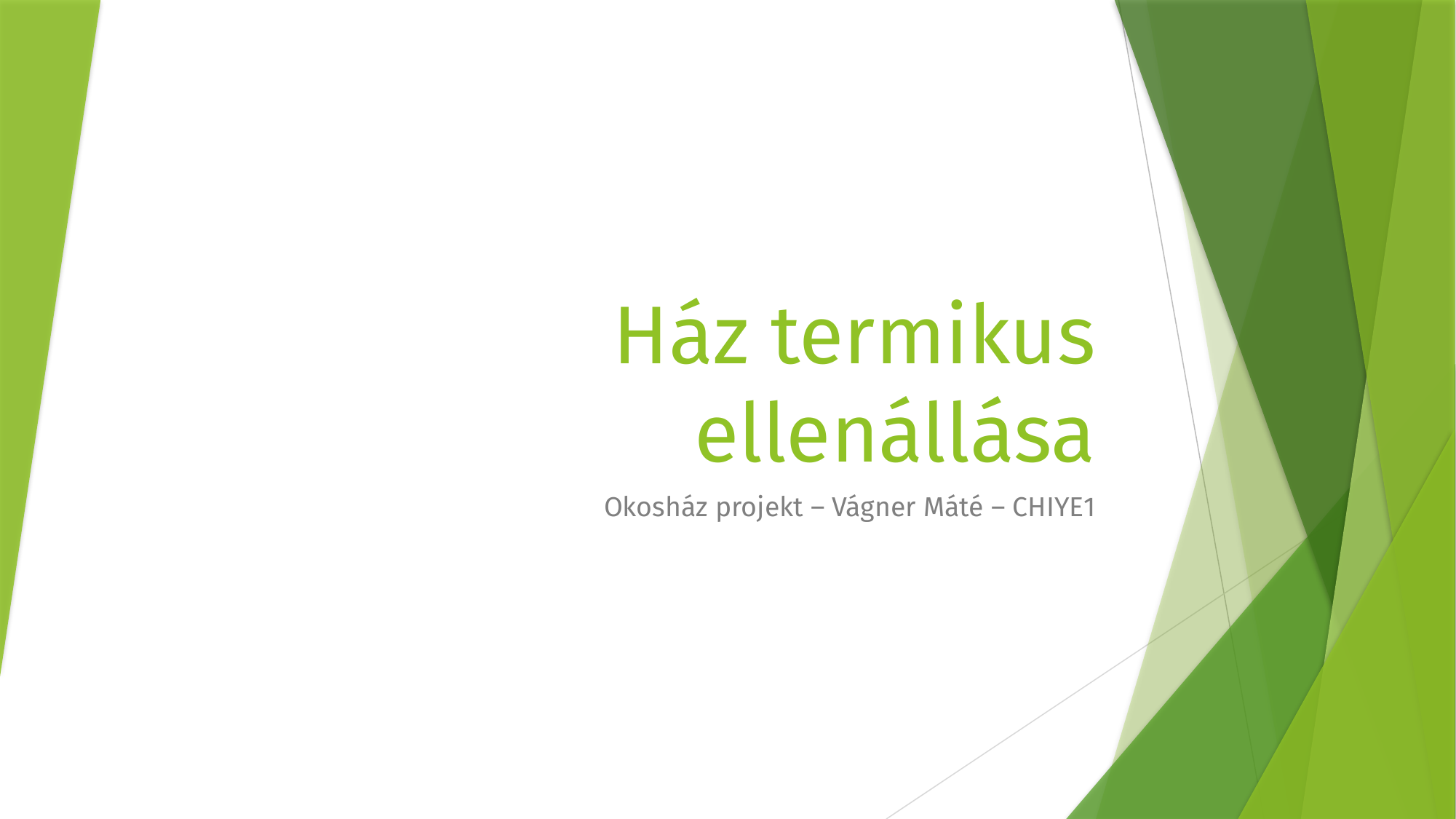

# Ház termikus ellenállása
Okosház projekt – Vágner Máté – CHIYE1